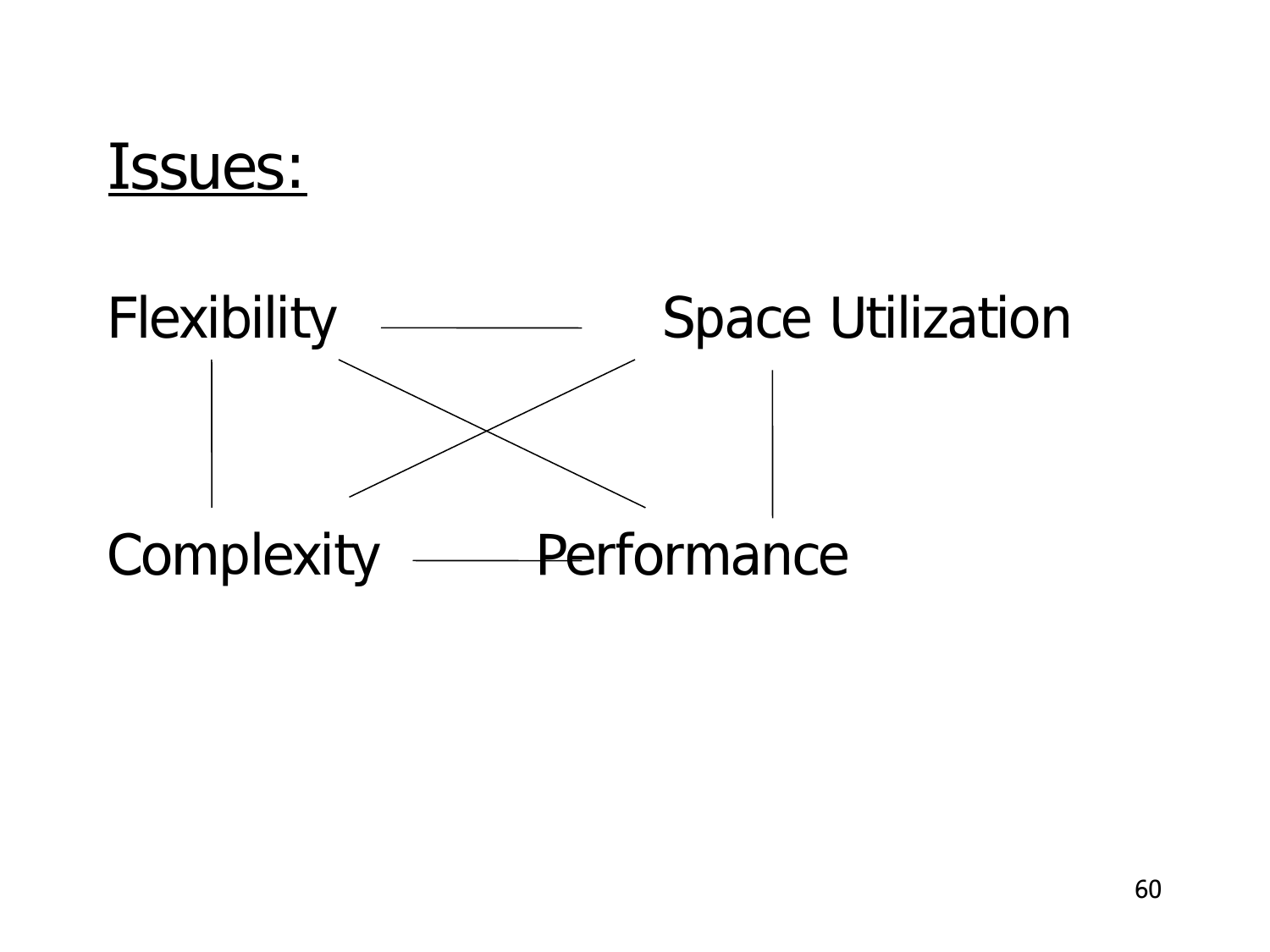

# Issues:
Flexibility			Space Utilization

Complexity		Performance

60